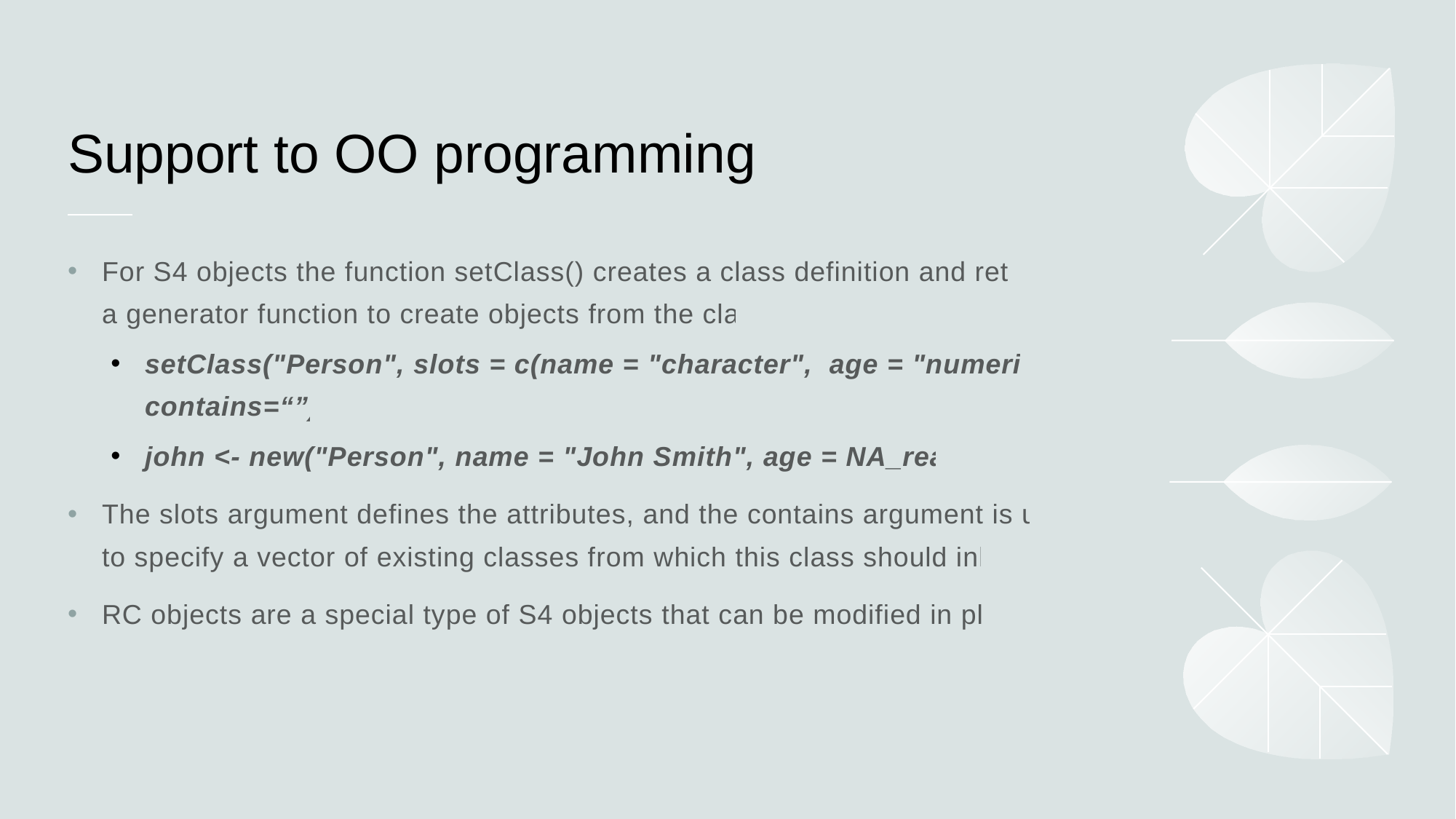

# Support to OO programming
For S4 objects the function setClass() creates a class definition and returns a generator function to create objects from the class.
setClass("Person", slots = c(name = "character",  age = "numeric"), contains=“”)
john <- new("Person", name = "John Smith", age = NA_real_)
The slots argument defines the attributes, and the contains argument is used to specify a vector of existing classes from which this class should inherit
RC objects are a special type of S4 objects that can be modified in place.